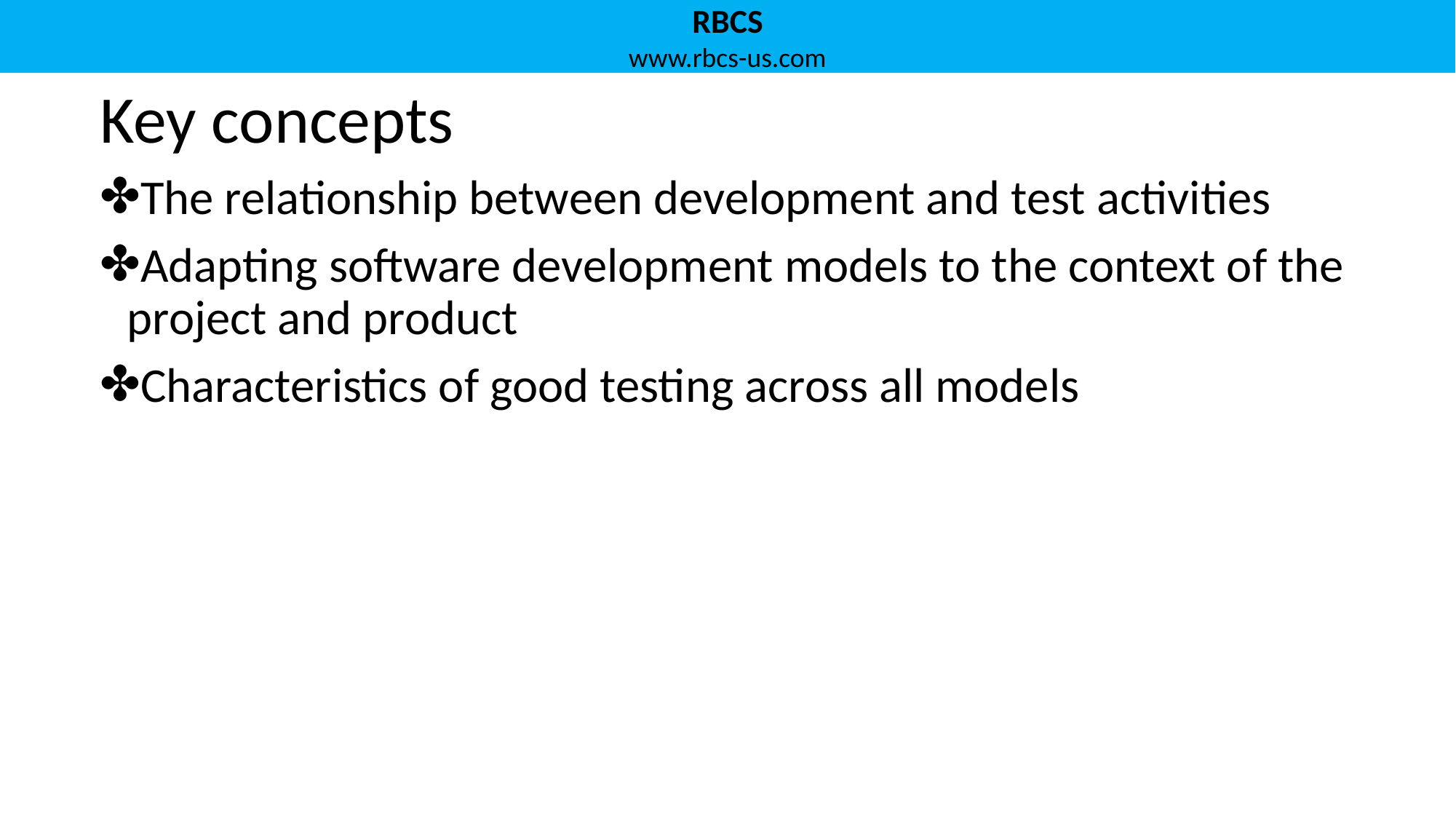

# Key concepts
The relationship between development and test activities
Adapting software development models to the context of the project and product
Characteristics of good testing across all models